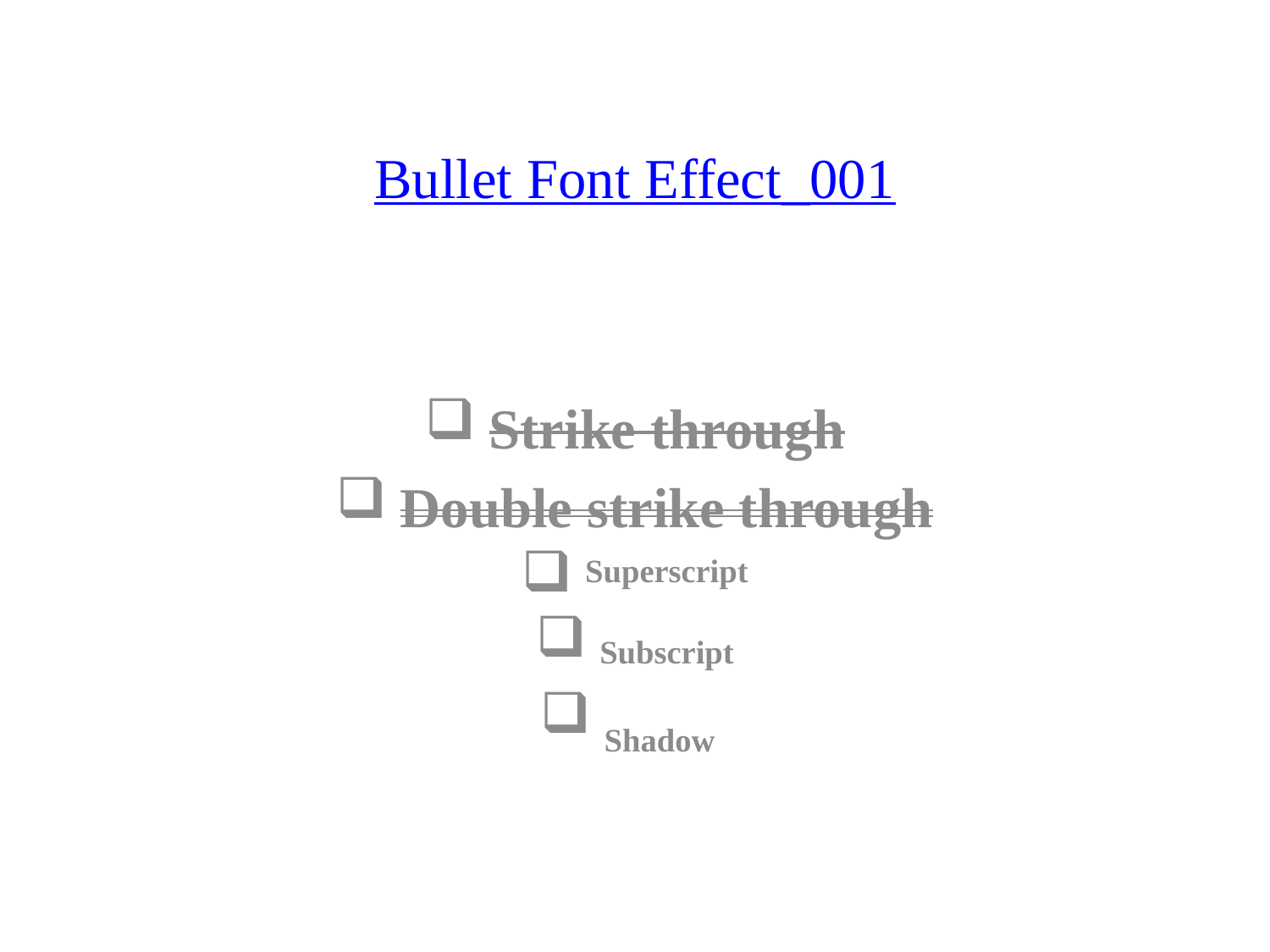

# Bullet Font Effect_001

Strike through
Double strike through
Superscript
Subscript
Shadow